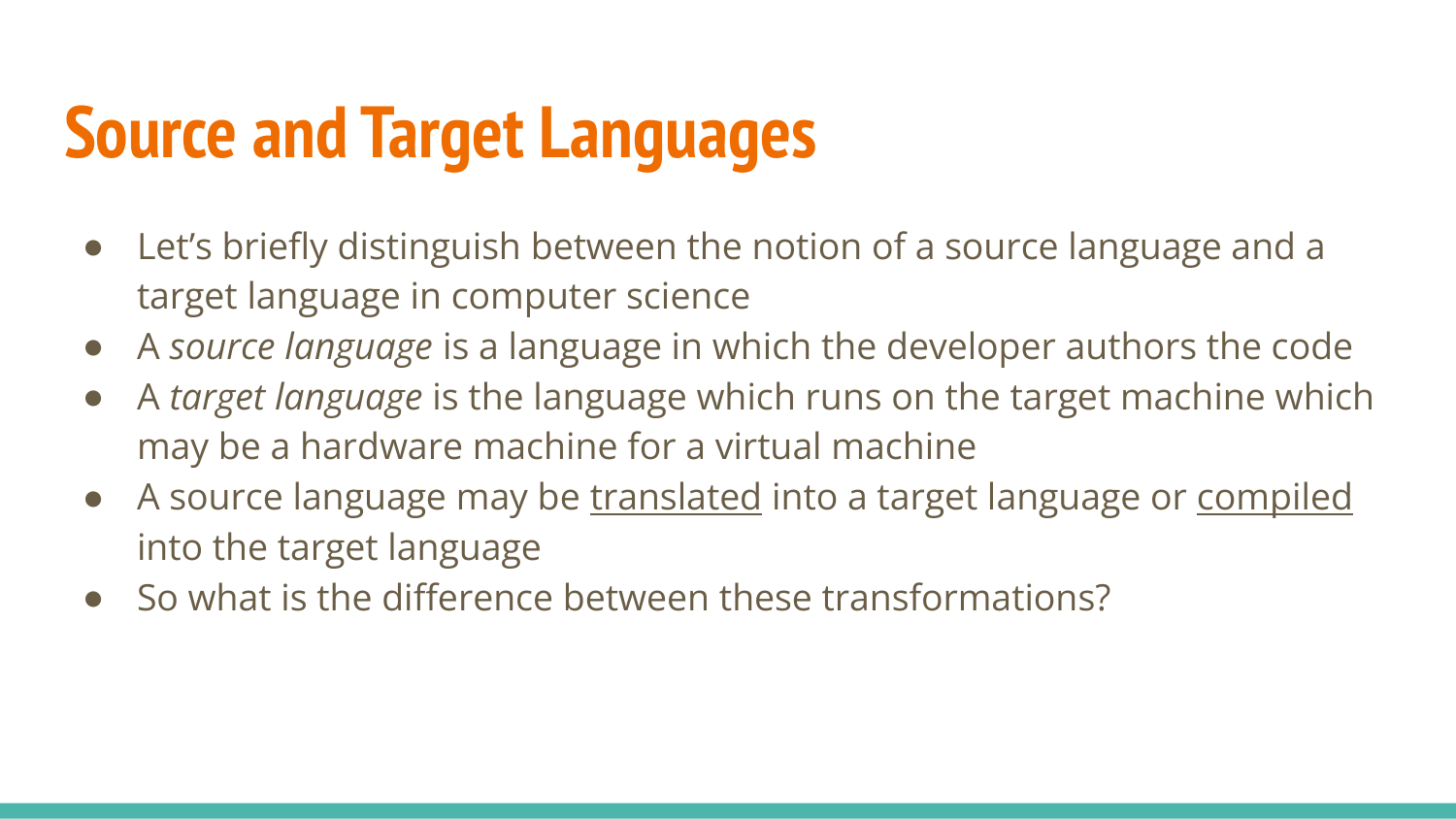

# Source and Target Languages
Let’s briefly distinguish between the notion of a source language and a target language in computer science
A source language is a language in which the developer authors the code
A target language is the language which runs on the target machine which may be a hardware machine for a virtual machine
A source language may be translated into a target language or compiled into the target language
So what is the difference between these transformations?